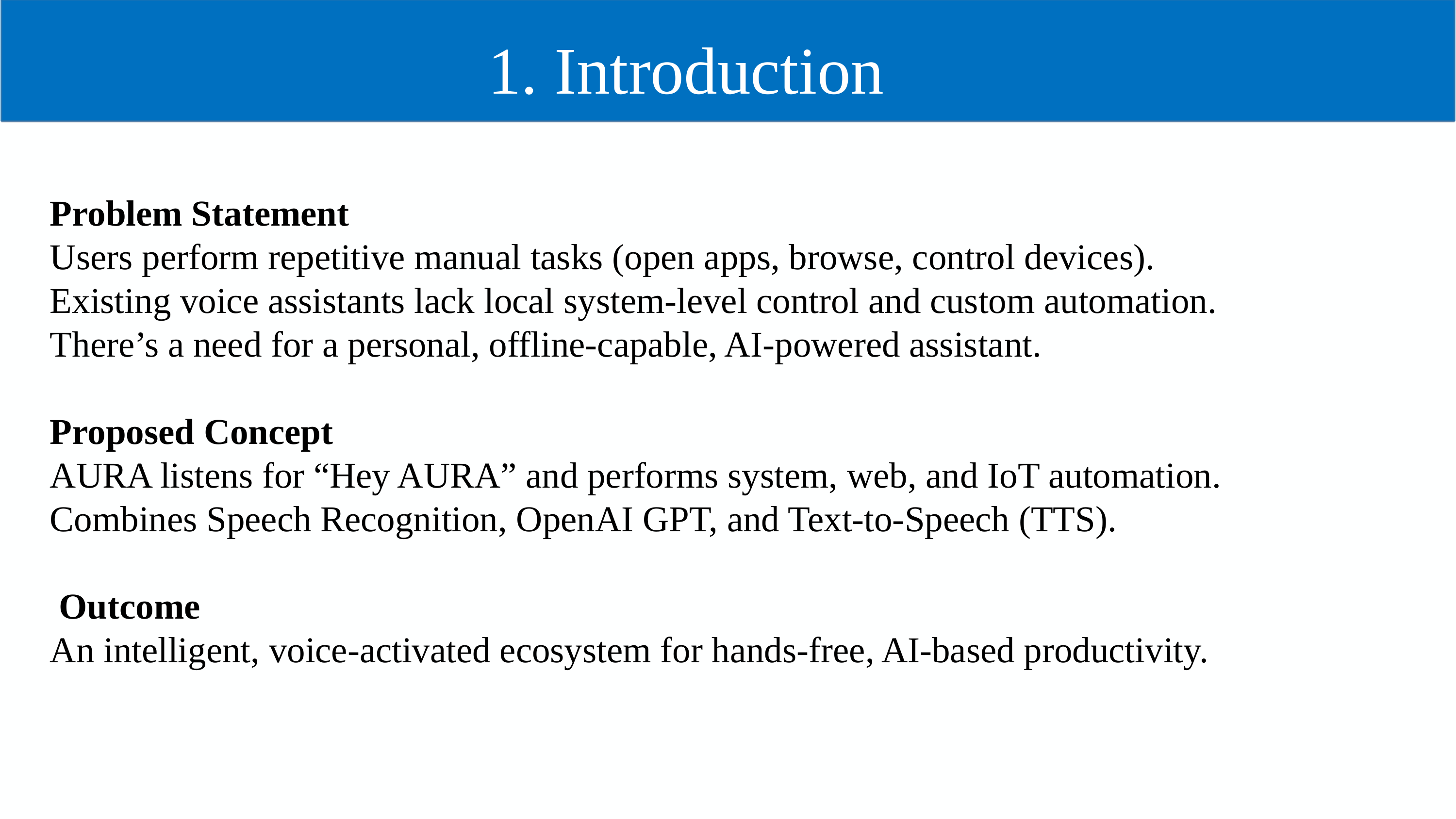

1. Introduction
Problem Statement
Users perform repetitive manual tasks (open apps, browse, control devices).
Existing voice assistants lack local system-level control and custom automation.
There’s a need for a personal, offline-capable, AI-powered assistant.

Proposed Concept
AURA listens for “Hey AURA” and performs system, web, and IoT automation.
Combines Speech Recognition, OpenAI GPT, and Text-to-Speech (TTS).

 Outcome
An intelligent, voice-activated ecosystem for hands-free, AI-based productivity.